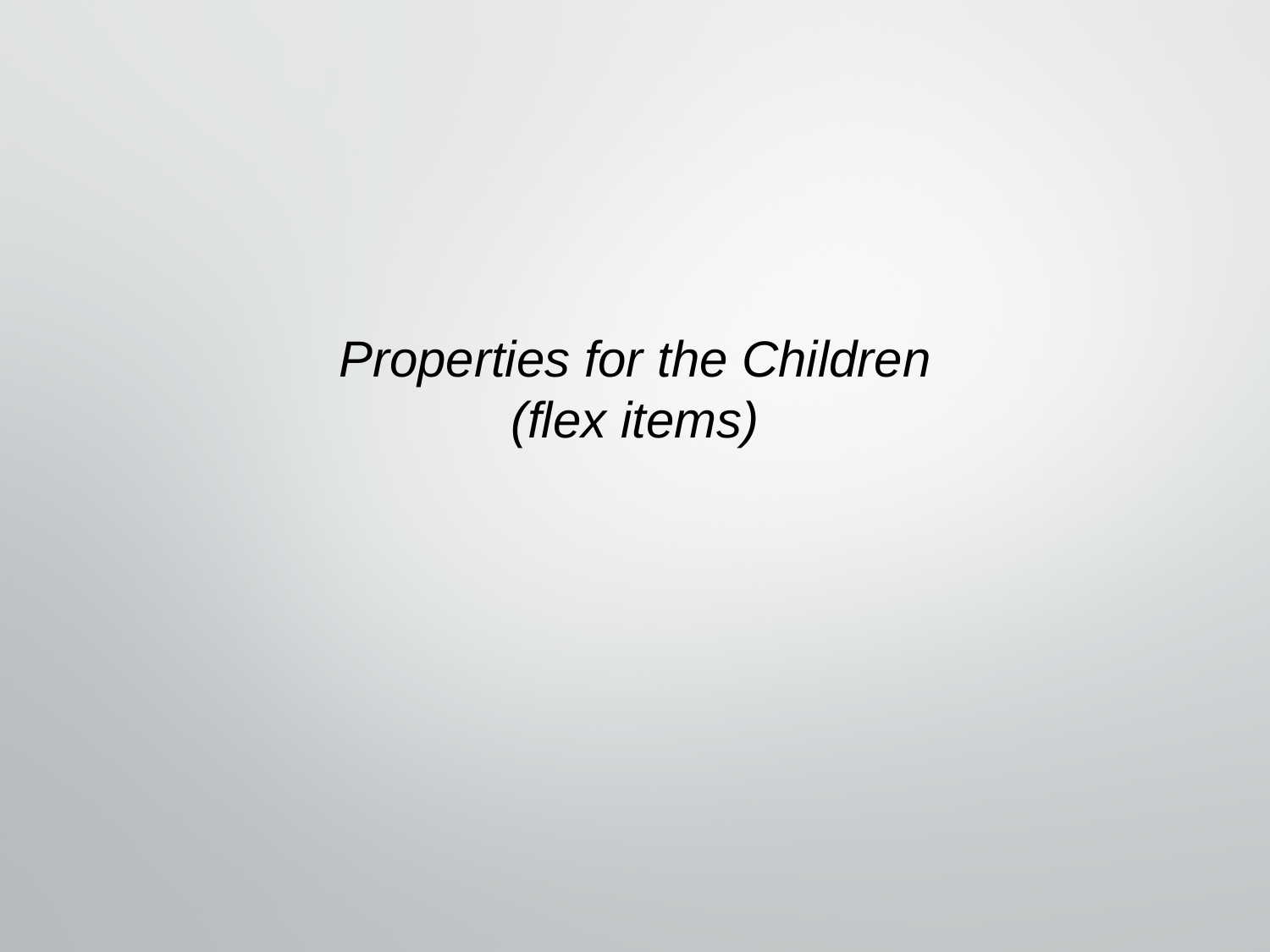

# Properties for the Children (flex items)